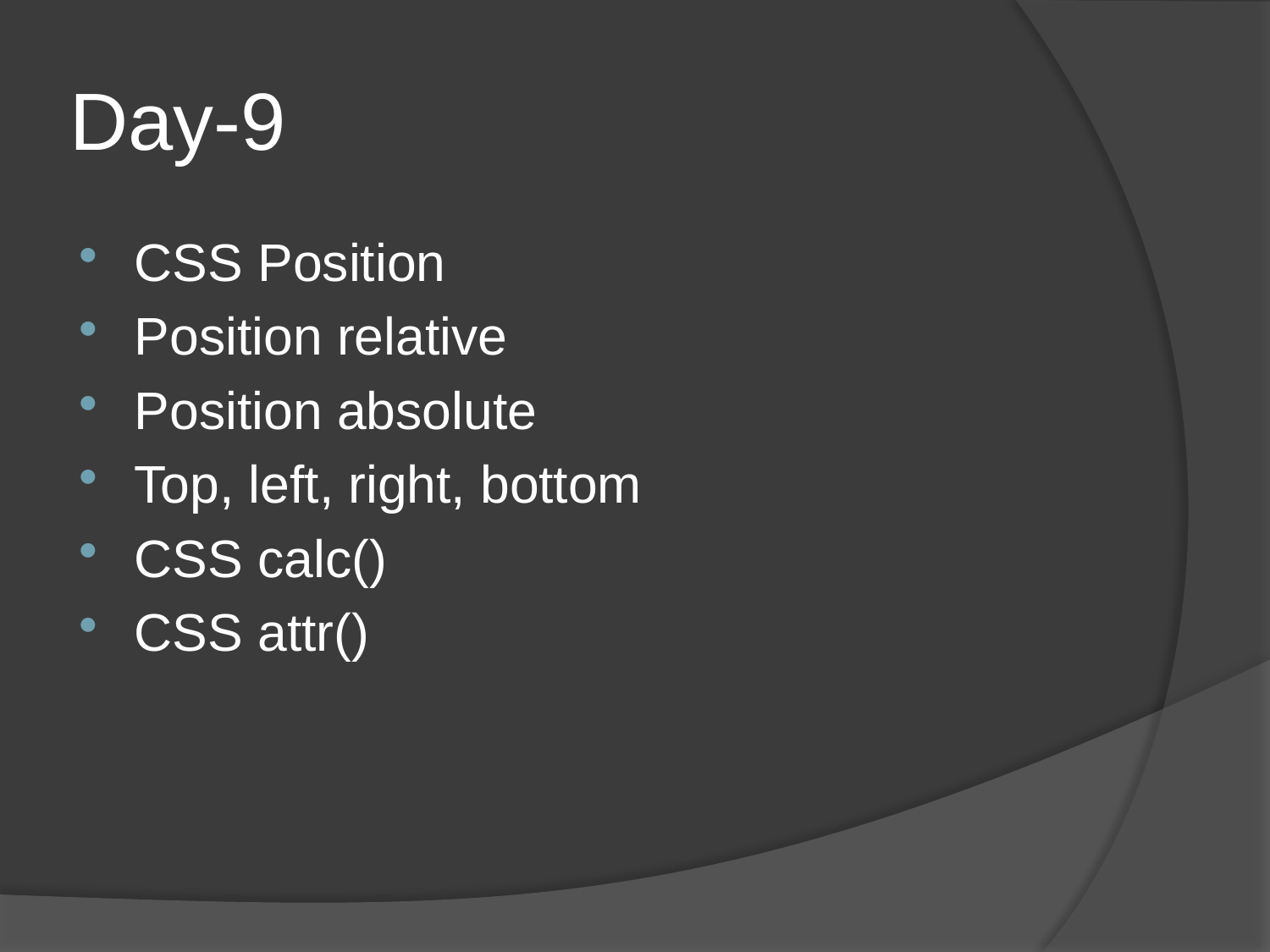

# Day-9
CSS Position
Position relative
Position absolute
Top, left, right, bottom
CSS calc()
CSS attr()